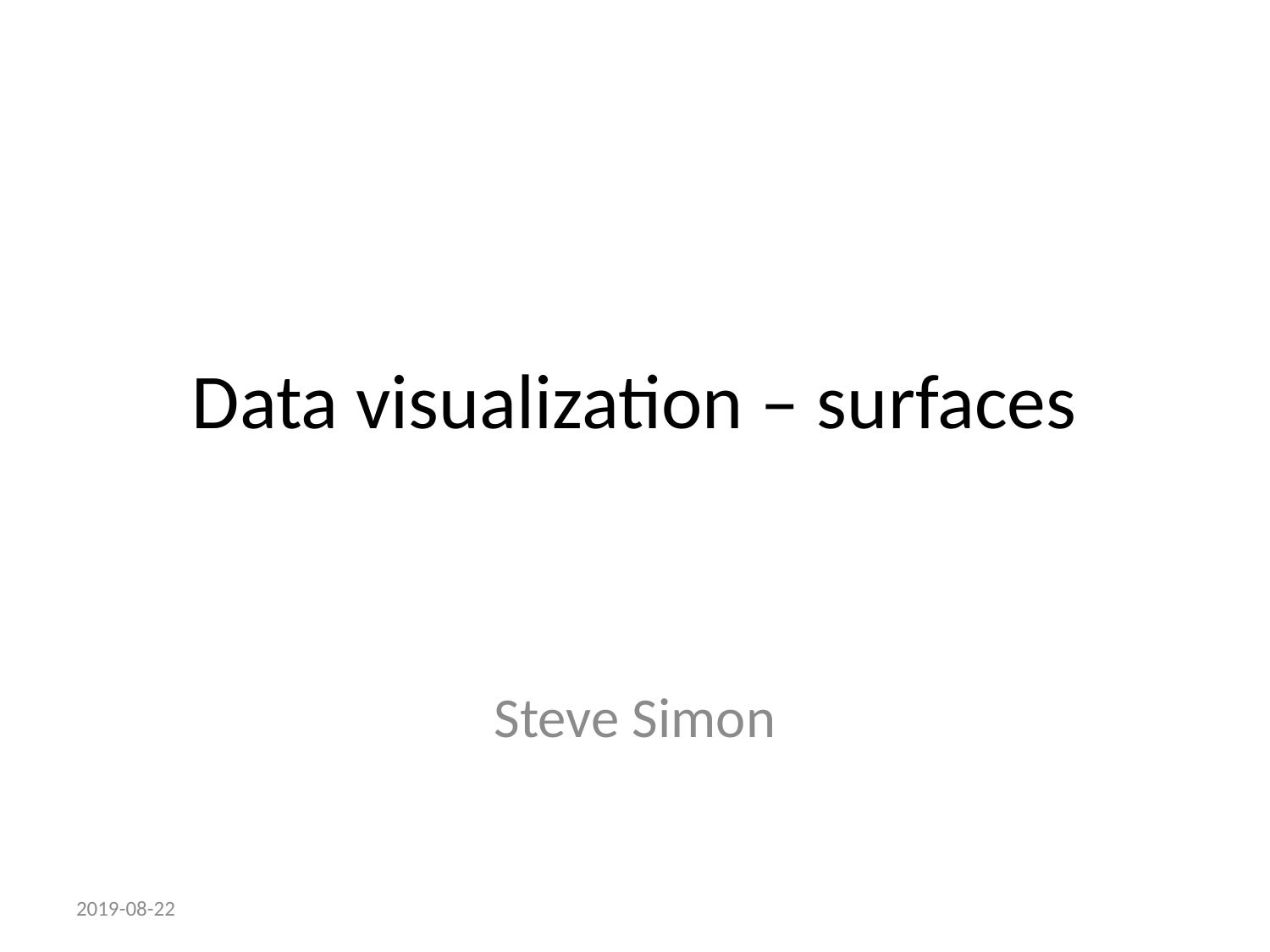

# Data visualization – surfaces
Steve Simon
2019-08-22